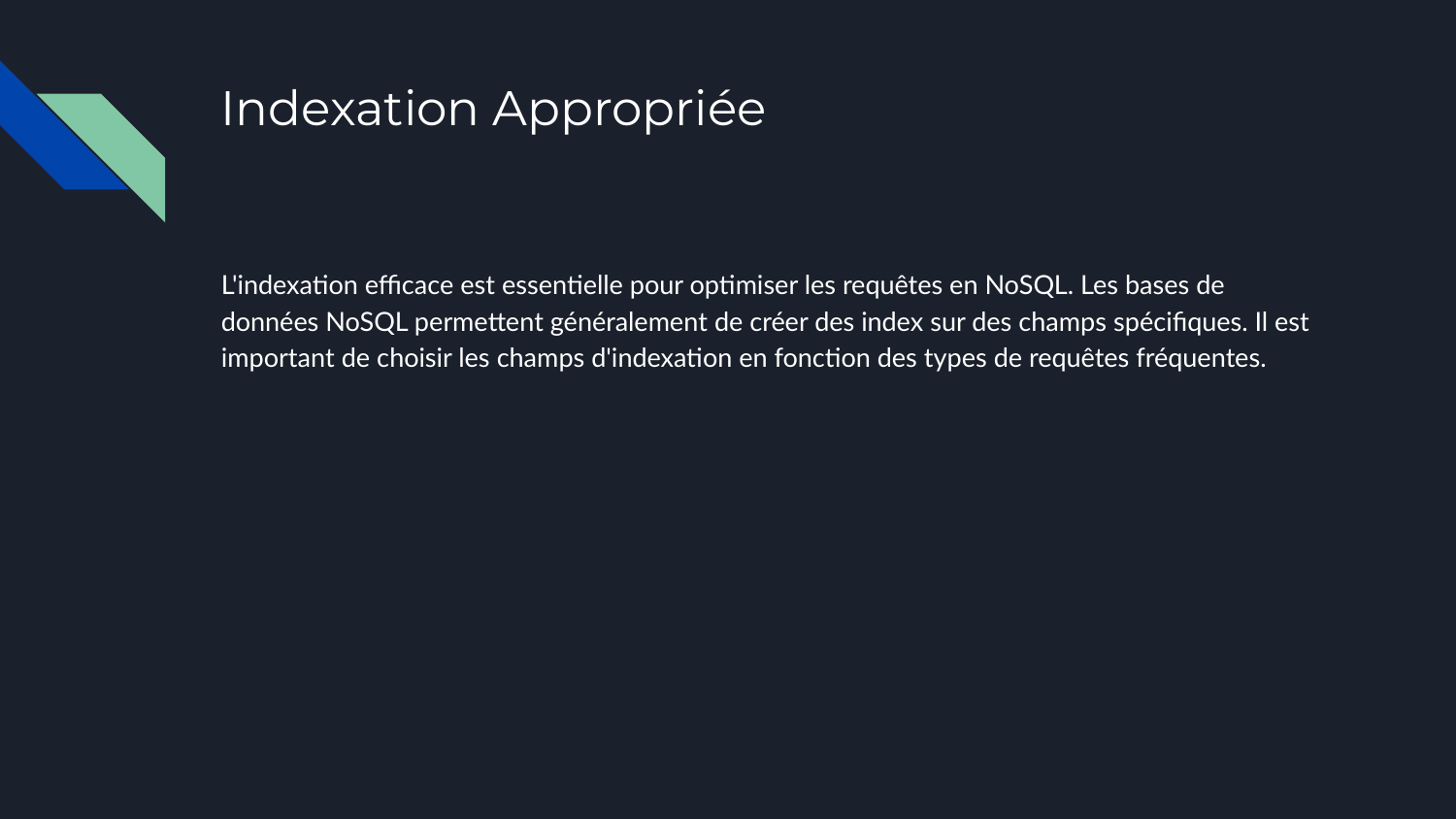

# Indexation Appropriée
L'indexation efficace est essentielle pour optimiser les requêtes en NoSQL. Les bases de données NoSQL permettent généralement de créer des index sur des champs spécifiques. Il est important de choisir les champs d'indexation en fonction des types de requêtes fréquentes.